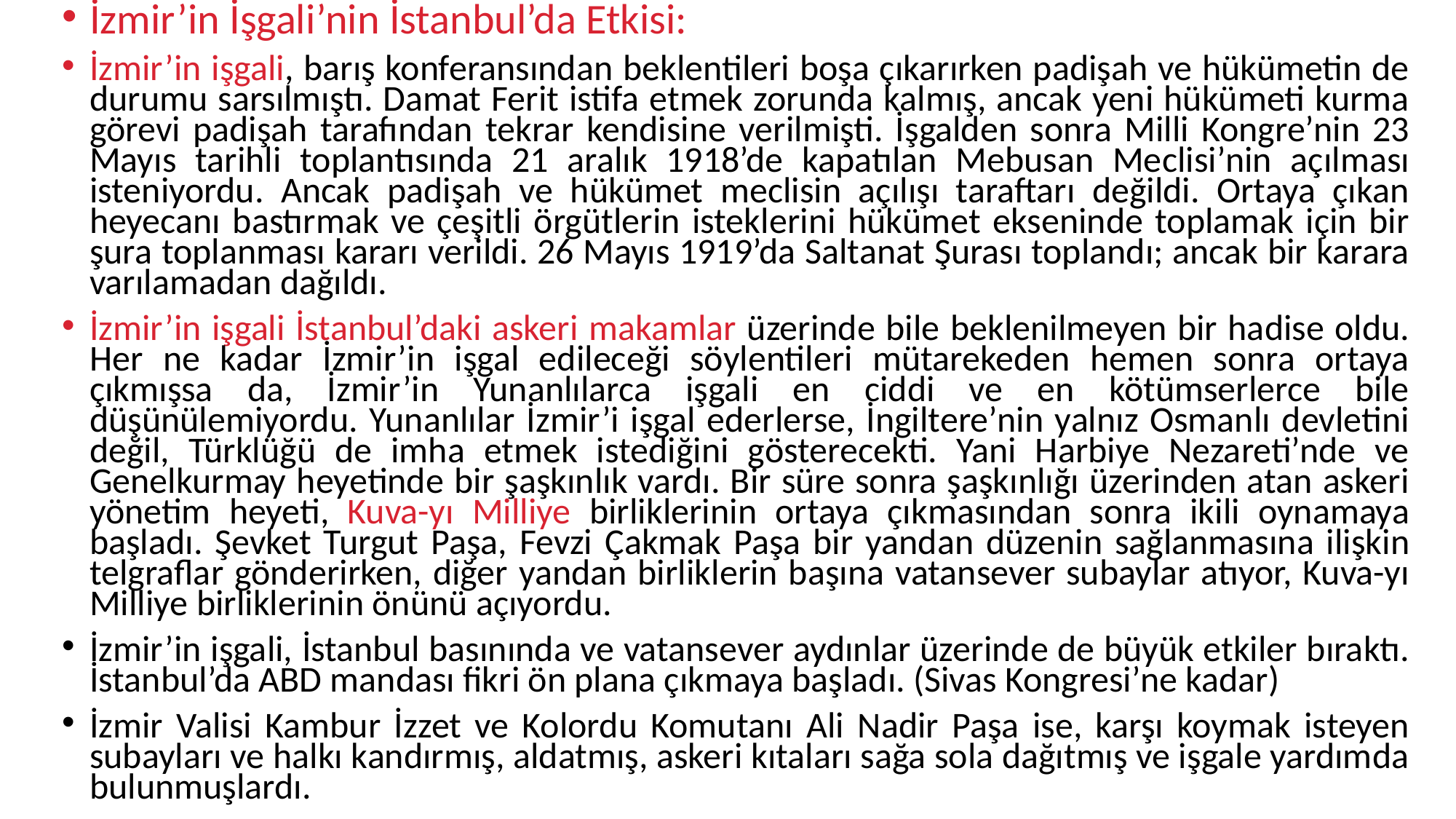

İzmir’in İşgali’nin İstanbul’da Etkisi:
İzmir’in işgali, barış konferansından beklentileri boşa çıkarırken padişah ve hükümetin de durumu sarsılmıştı. Damat Ferit istifa etmek zorunda kalmış, ancak yeni hükümeti kurma görevi padişah tarafından tekrar kendisine verilmişti. İşgalden sonra Milli Kongre’nin 23 Mayıs tarihli toplantısında 21 aralık 1918’de kapatılan Mebusan Meclisi’nin açılması isteniyordu. Ancak padişah ve hükümet meclisin açılışı taraftarı değildi. Ortaya çıkan heyecanı bastırmak ve çeşitli örgütlerin isteklerini hükümet ekseninde toplamak için bir şura toplanması kararı verildi. 26 Mayıs 1919’da Saltanat Şurası toplandı; ancak bir karara varılamadan dağıldı.
İzmir’in işgali İstanbul’daki askeri makamlar üzerinde bile beklenilmeyen bir hadise oldu. Her ne kadar İzmir’in işgal edileceği söylentileri mütarekeden hemen sonra ortaya çıkmışsa da, İzmir’in Yunanlılarca işgali en ciddi ve en kötümserlerce bile düşünülemiyordu. Yunanlılar İzmir’i işgal ederlerse, İngiltere’nin yalnız Osmanlı devletini değil, Türklüğü de imha etmek istediğini gösterecekti. Yani Harbiye Nezareti’nde ve Genelkurmay heyetinde bir şaşkınlık vardı. Bir süre sonra şaşkınlığı üzerinden atan askeri yönetim heyeti, Kuva-yı Milliye birliklerinin ortaya çıkmasından sonra ikili oynamaya başladı. Şevket Turgut Paşa, Fevzi Çakmak Paşa bir yandan düzenin sağlanmasına ilişkin telgraflar gönderirken, diğer yandan birliklerin başına vatansever subaylar atıyor, Kuva-yı Milliye birliklerinin önünü açıyordu.
İzmir’in işgali, İstanbul basınında ve vatansever aydınlar üzerinde de büyük etkiler bıraktı. İstanbul’da ABD mandası fikri ön plana çıkmaya başladı. (Sivas Kongresi’ne kadar)
İzmir Valisi Kambur İzzet ve Kolordu Komutanı Ali Nadir Paşa ise, karşı koymak isteyen subayları ve halkı kandırmış, aldatmış, askeri kıtaları sağa sola dağıtmış ve işgale yardımda bulunmuşlardı.